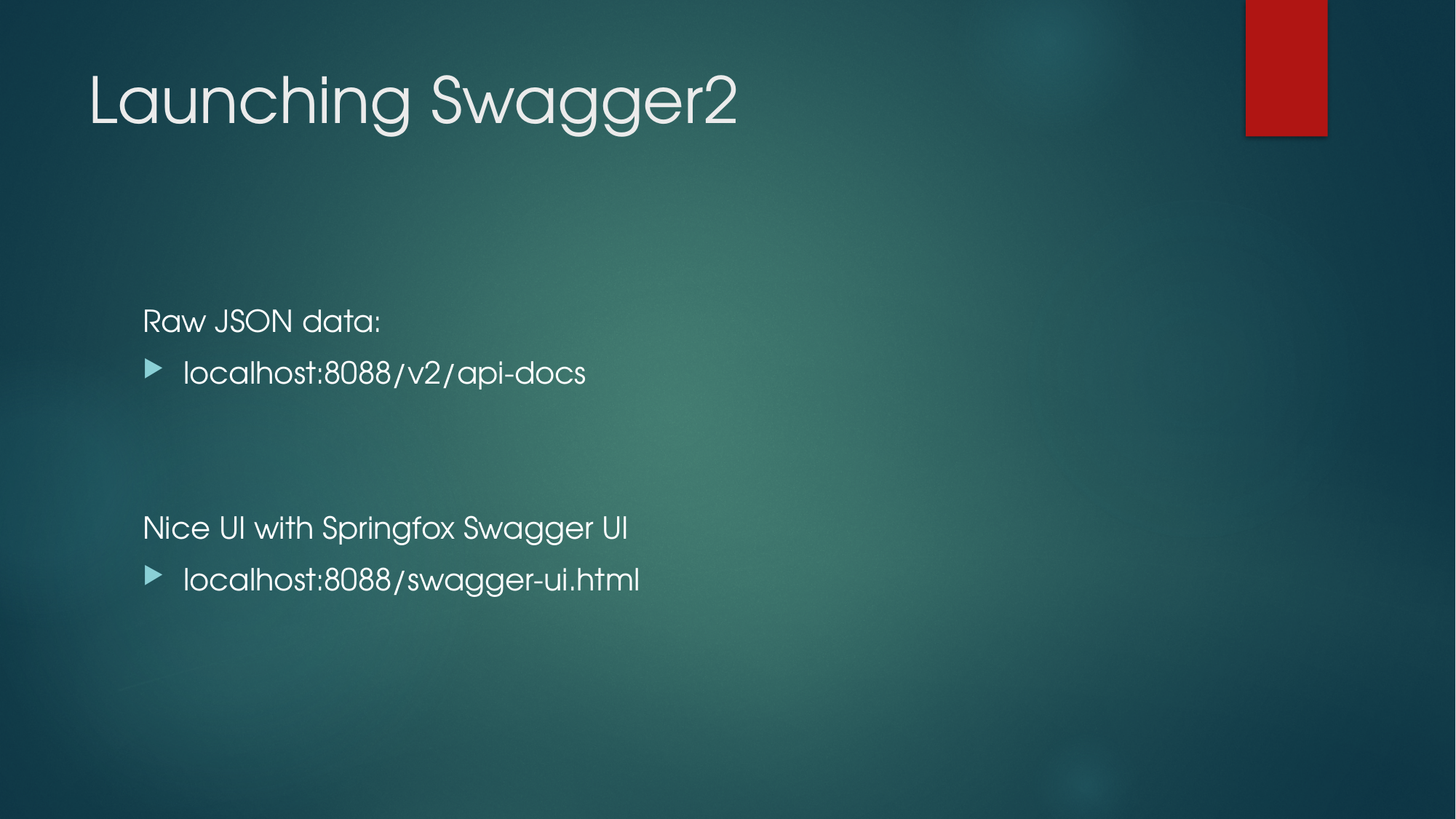

# Launching Swagger2

Raw JSON data:
localhost:8088/v2/api-docs

Nice UI with Springfox Swagger UI
localhost:8088/swagger-ui.html